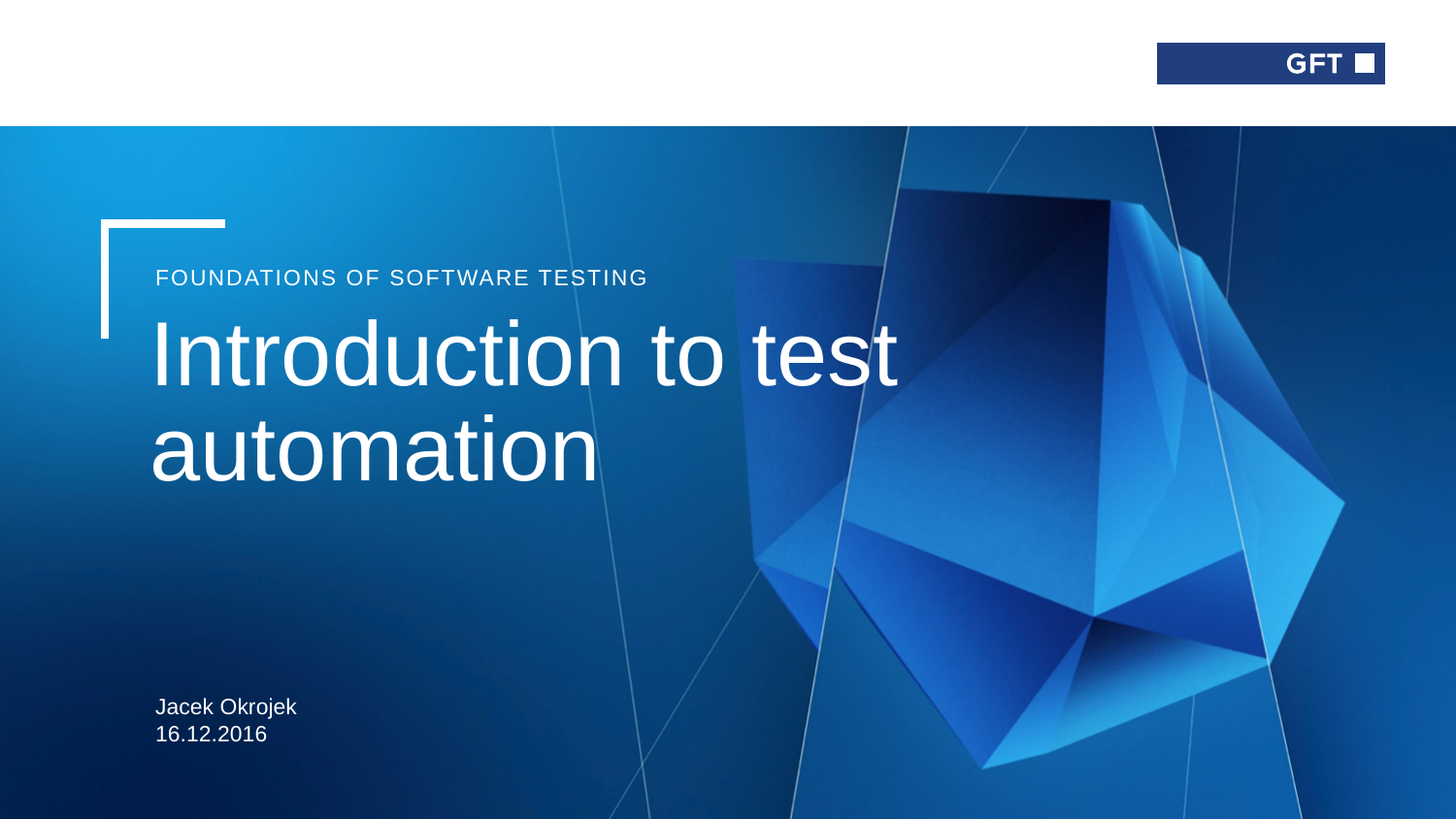

Foundations of software testing
# Introduction to test automation
Jacek Okrojek
16.12.2016